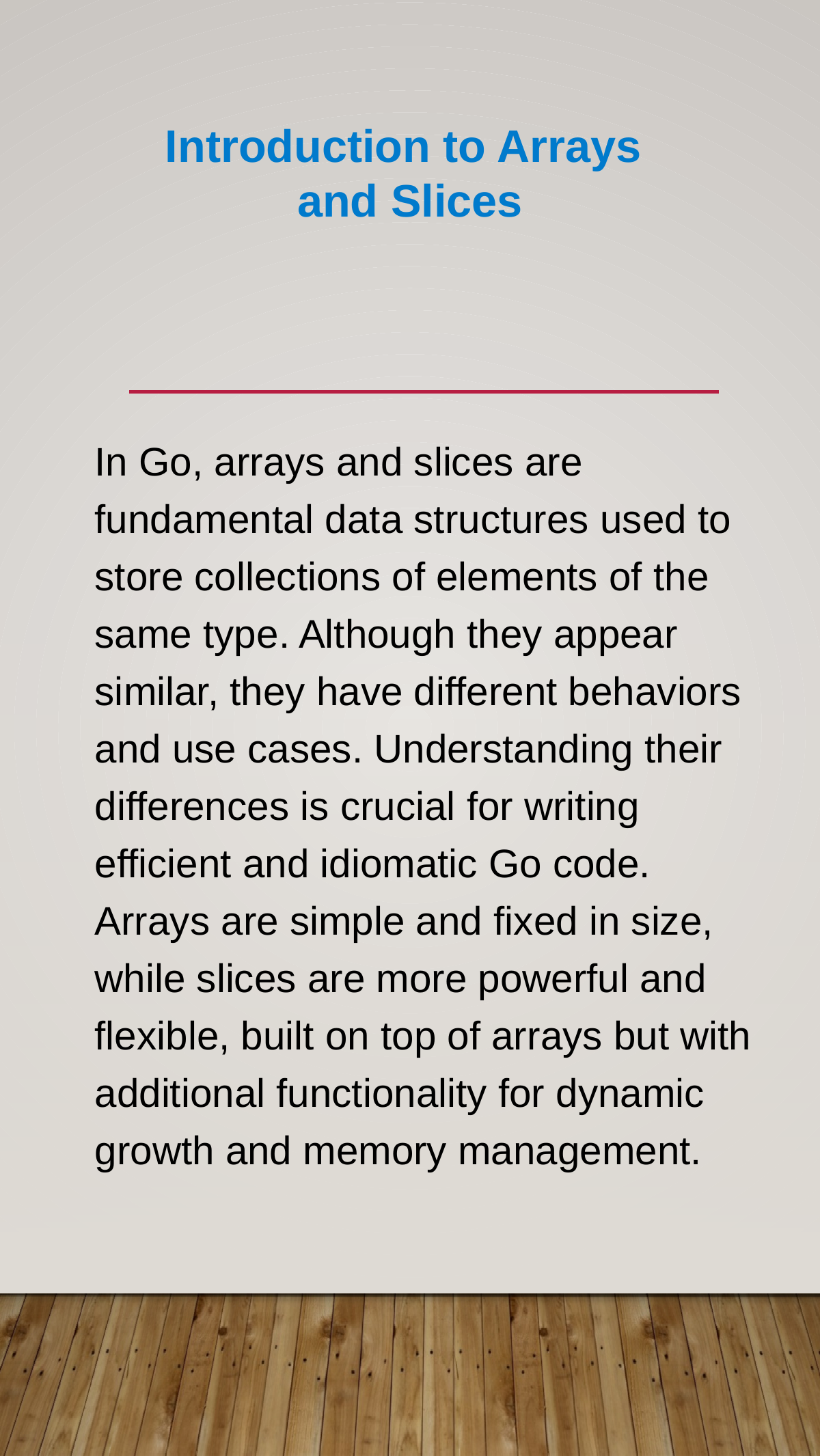

Introduction to Arrays
and Slices
#

In Go, arrays and slices are fundamental data structures used to store collections of elements of the same type. Although they appear similar, they have different behaviors and use cases. Understanding their differences is crucial for writing efficient and idiomatic Go code. Arrays are simple and fixed in size, while slices are more powerful and flexible, built on top of arrays but with additional functionality for dynamic growth and memory management.